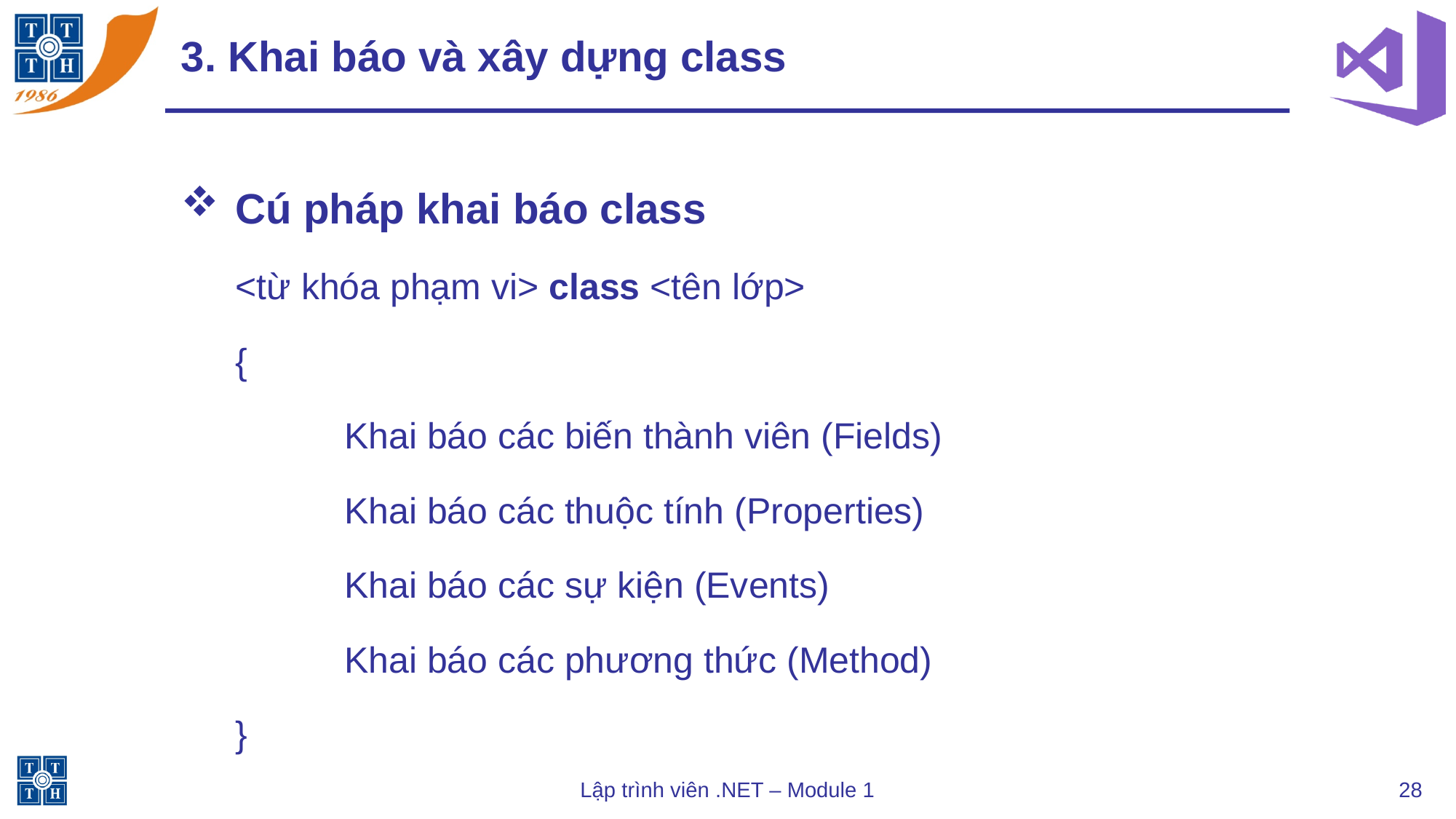

# 3. Khai báo và xây dựng class
Cú pháp khai báo class
<từ khóa phạm vi> class <tên lớp>
{
	Khai báo các biến thành viên (Fields)
	Khai báo các thuộc tính (Properties)
	Khai báo các sự kiện (Events)
	Khai báo các phương thức (Method)
}